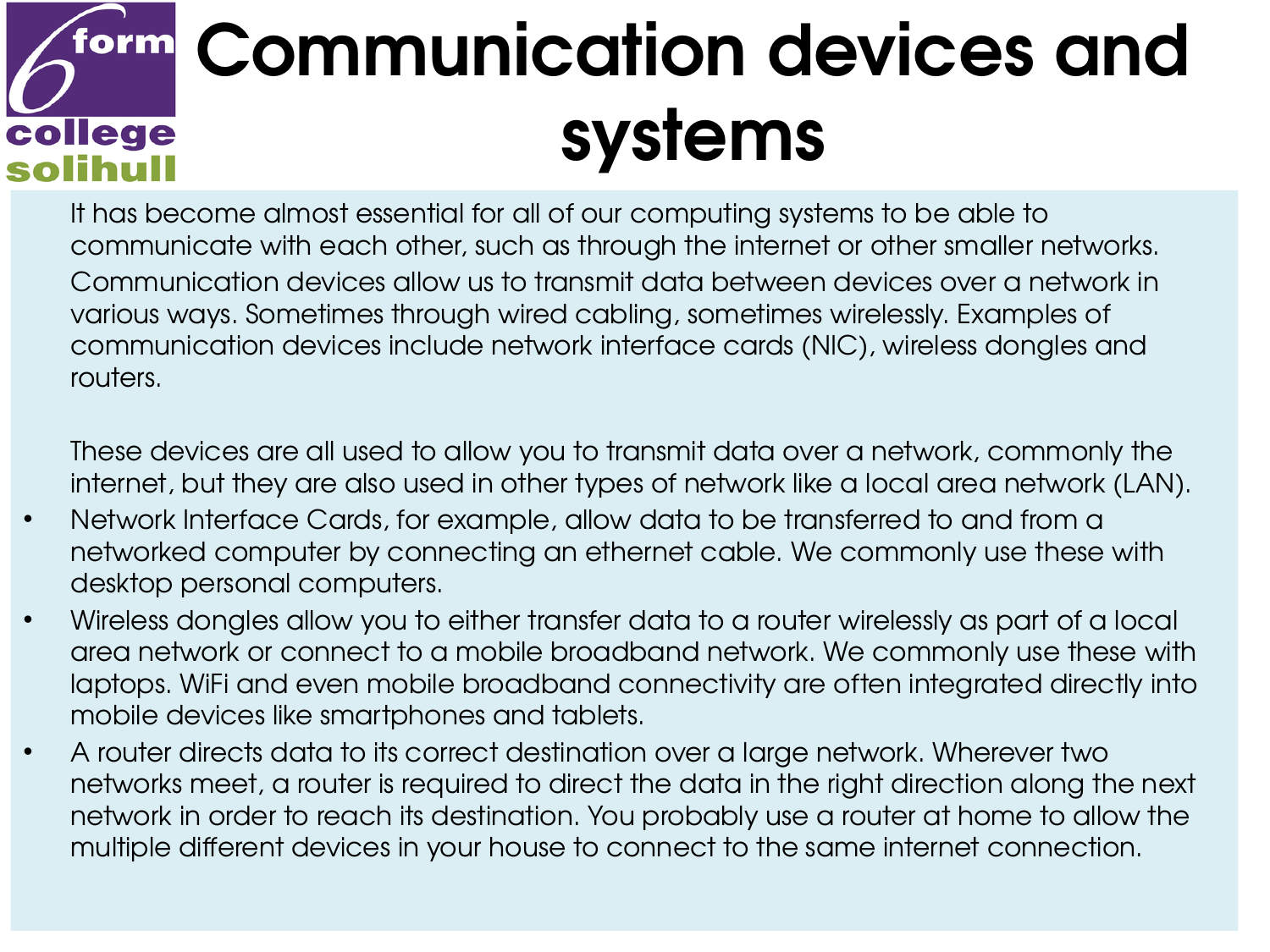

# Communication devices and systems
	It has become almost essential for all of our computing systems to be able to communicate with each other, such as through the internet or other smaller networks.
	Communication devices allow us to transmit data between devices over a network in various ways. Sometimes through wired cabling, sometimes wirelessly. Examples of communication devices include network interface cards (NIC), wireless dongles and routers.

	These devices are all used to allow you to transmit data over a network, commonly the internet, but they are also used in other types of network like a local area network (LAN).
Network Interface Cards, for example, allow data to be transferred to and from a networked computer by connecting an ethernet cable. We commonly use these with desktop personal computers.
Wireless dongles allow you to either transfer data to a router wirelessly as part of a local area network or connect to a mobile broadband network. We commonly use these with laptops. WiFi and even mobile broadband connectivity are often integrated directly into mobile devices like smartphones and tablets.
A router directs data to its correct destination over a large network. Wherever two networks meet, a router is required to direct the data in the right direction along the next network in order to reach its destination. You probably use a router at home to allow the multiple different devices in your house to connect to the same internet connection.